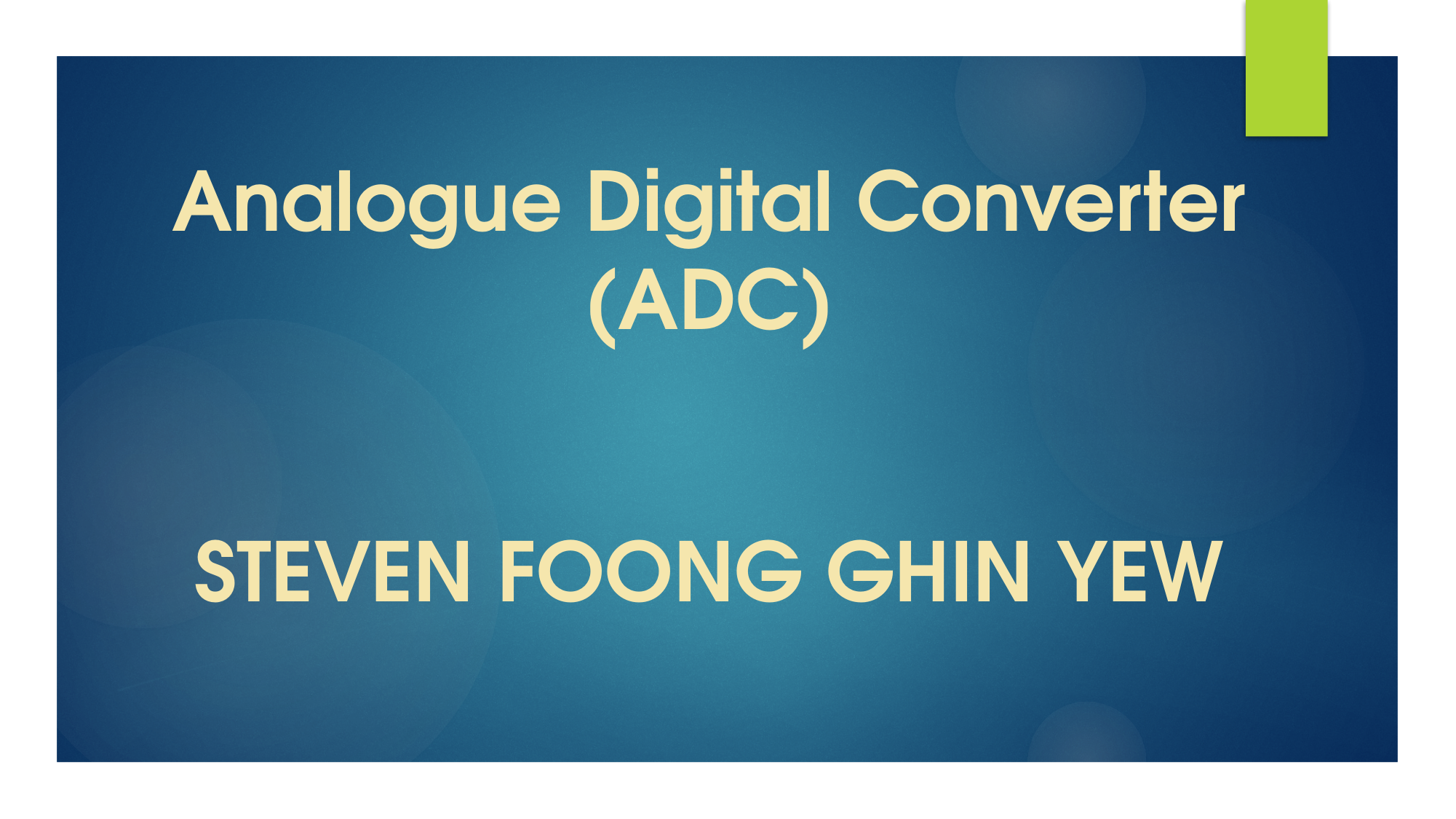

Analogue Digital Converter
(ADC)
STEVEN FOONG GHIN YEW